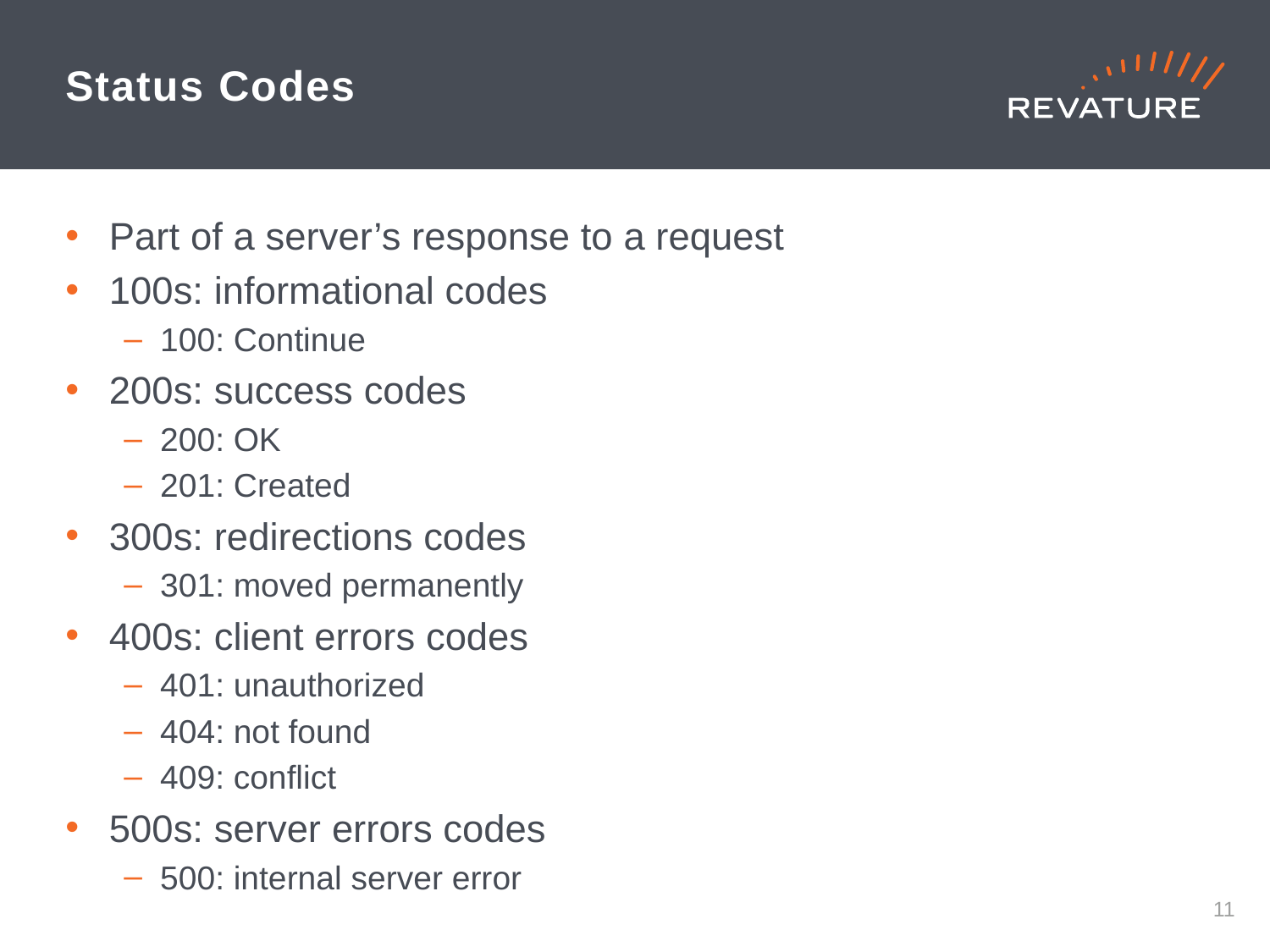

# Status Codes
Part of a server’s response to a request
100s: informational codes
100: Continue
200s: success codes
200: OK
201: Created
300s: redirections codes
301: moved permanently
400s: client errors codes
401: unauthorized
404: not found
409: conflict
500s: server errors codes
500: internal server error
11